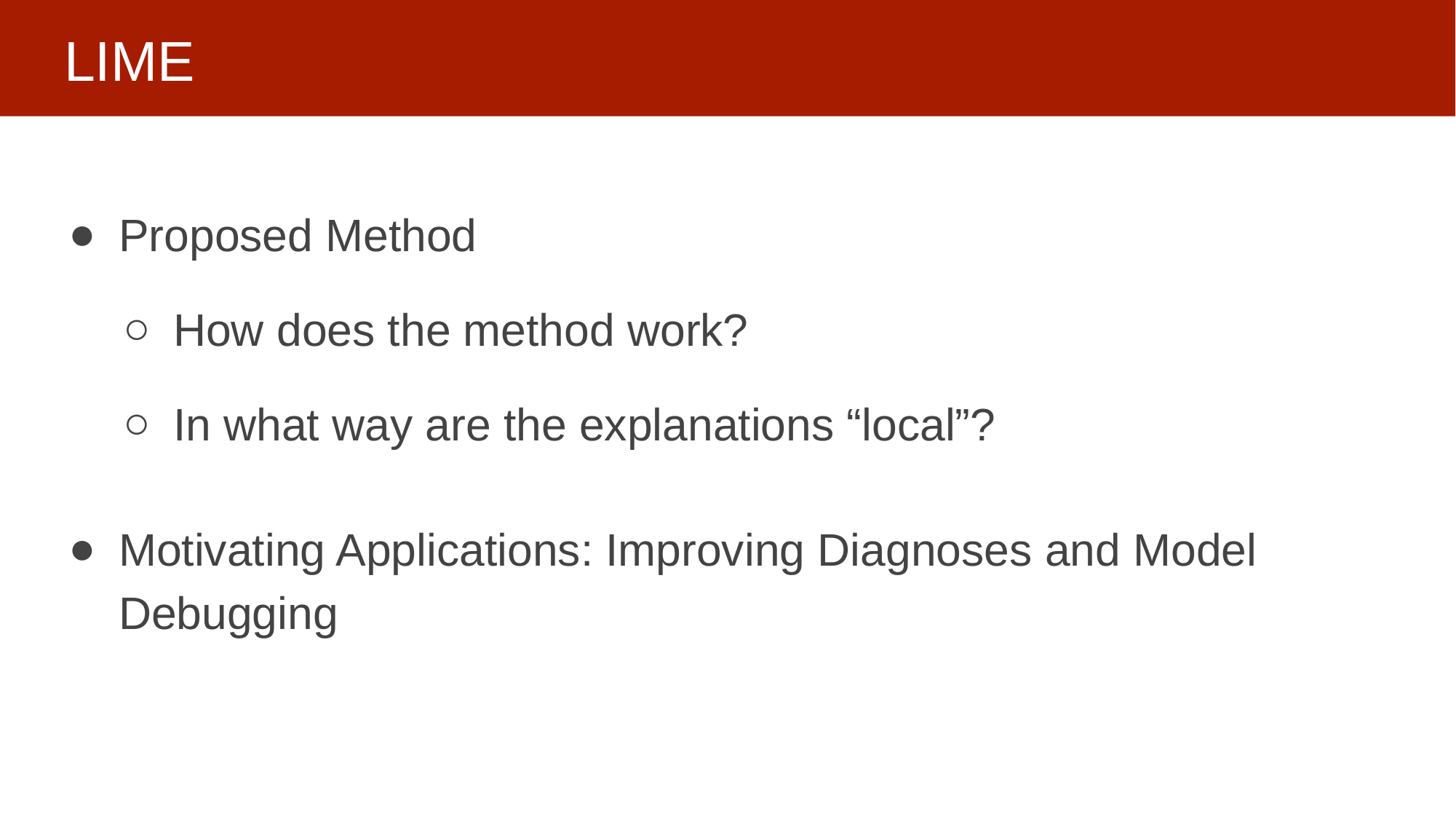

# LIME
Proposed Method
How does the method work?
In what way are the explanations “local”?
Motivating Applications: Improving Diagnoses and Model Debugging